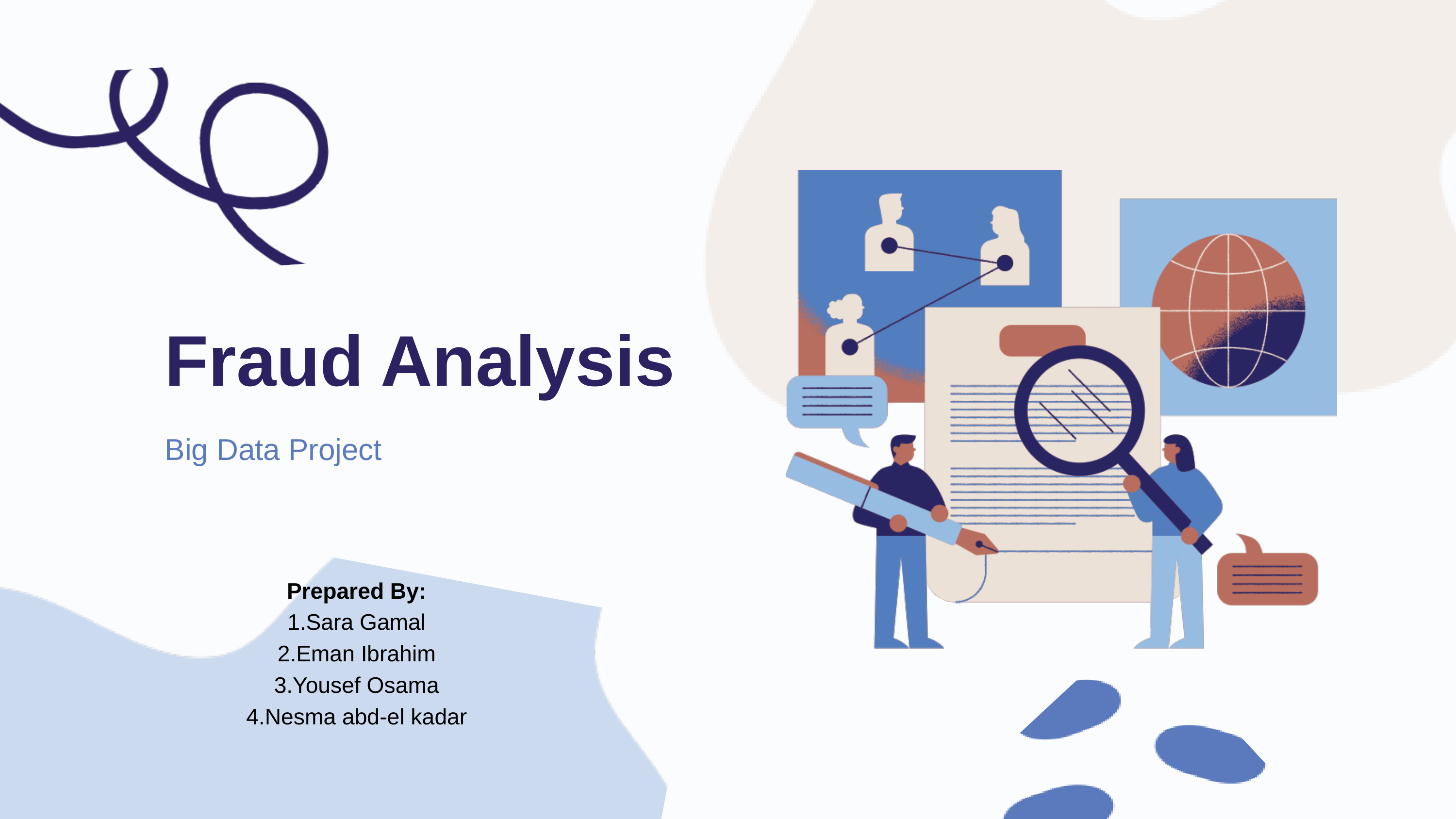

Fraud Analysis
Big Data Project

Prepared By:
1.Sara Gamal
2.Eman Ibrahim
3.Yousef Osama
4.Nesma abd-el kadar